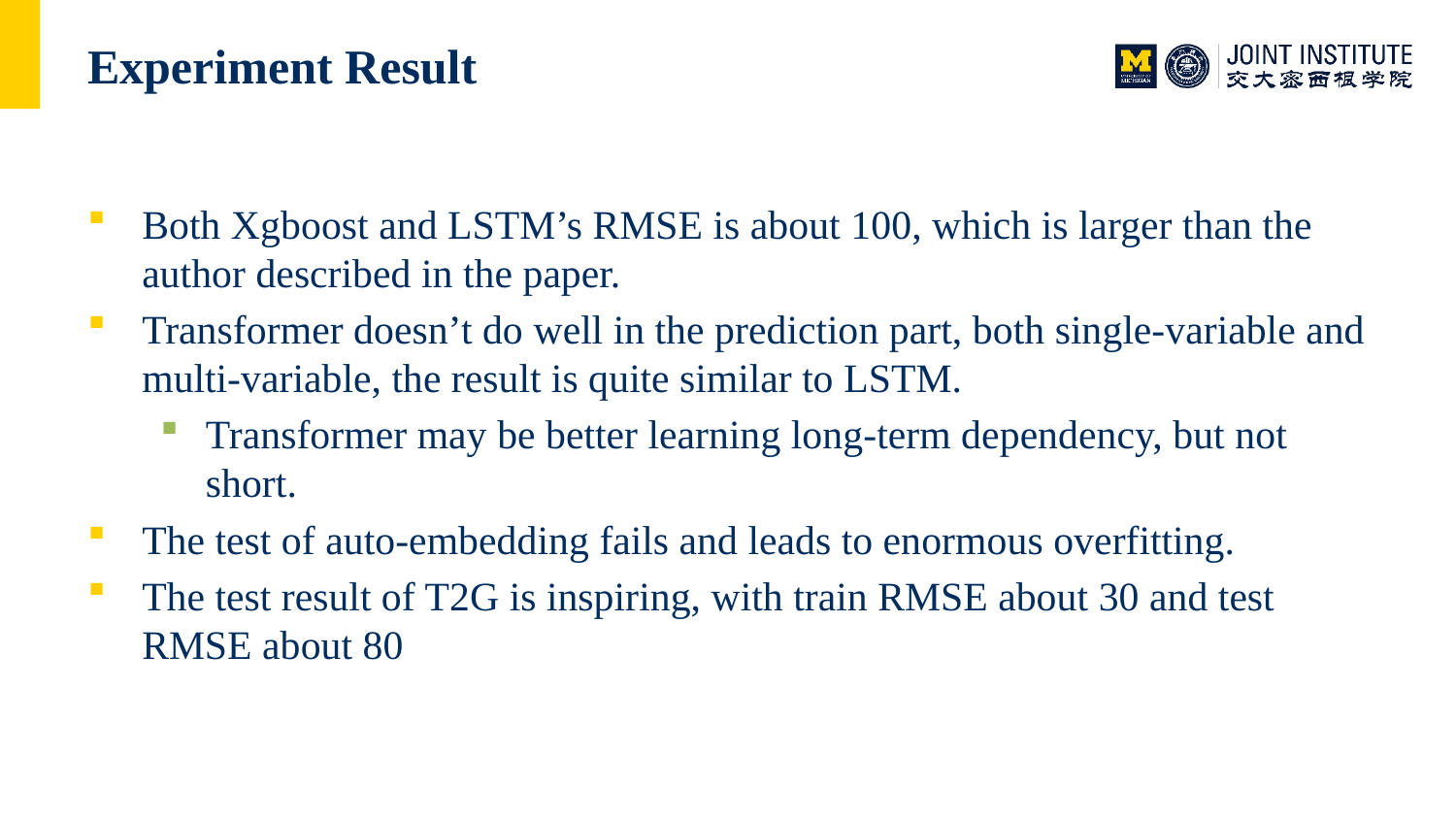

# Experiment Result
Both Xgboost and LSTM’s RMSE is about 100, which is larger than the author described in the paper.
Transformer doesn’t do well in the prediction part, both single-variable and multi-variable, the result is quite similar to LSTM.
Transformer may be better learning long-term dependency, but not short.
The test of auto-embedding fails and leads to enormous overfitting.
The test result of T2G is inspiring, with train RMSE about 30 and test RMSE about 80